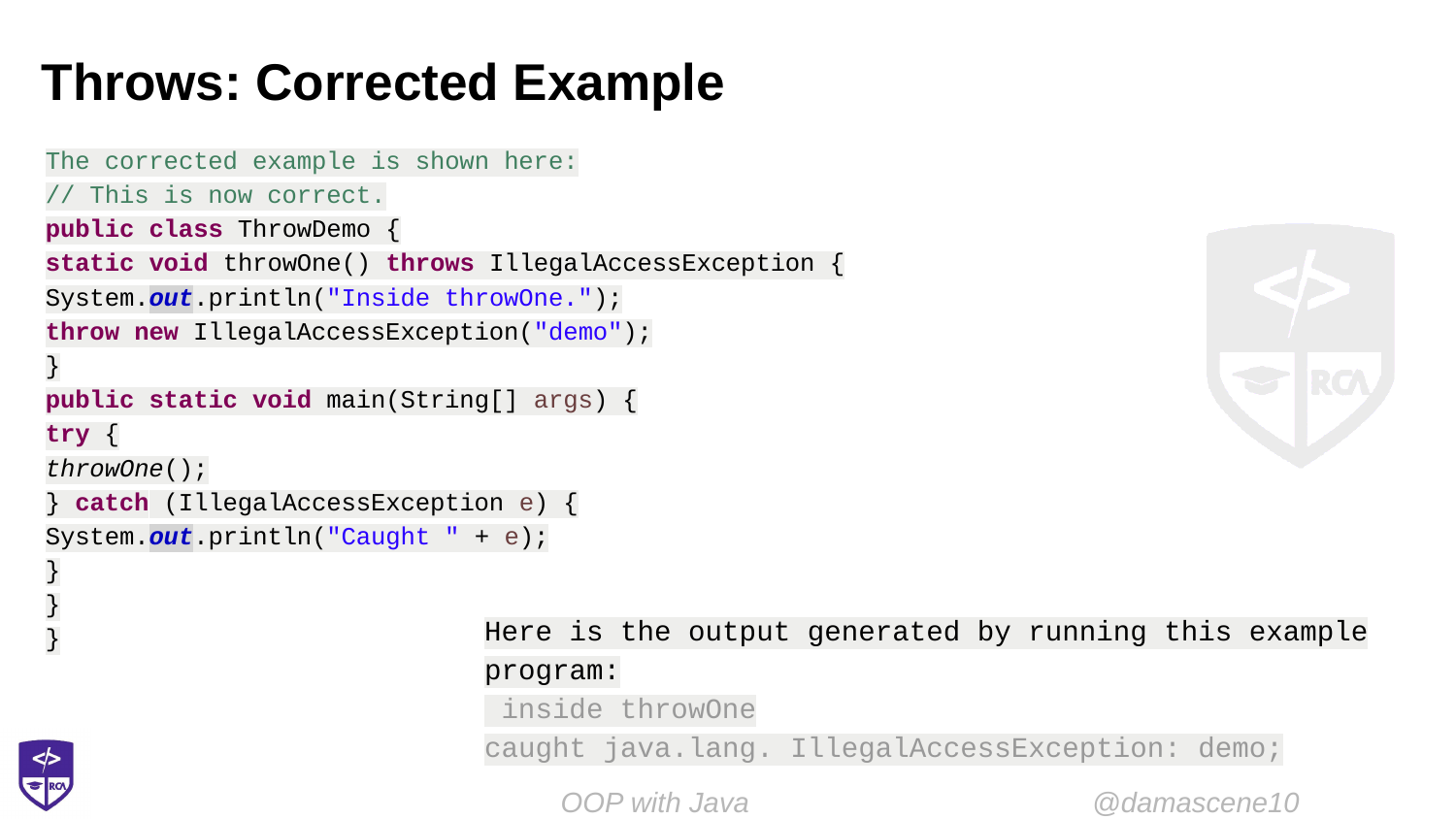

# Throws: Corrected Example
The corrected example is shown here:
// This is now correct.
public class ThrowDemo {
	static void throwOne() throws IllegalAccessException {
		System.out.println("Inside throwOne.");
		throw new IllegalAccessException("demo");
	}
	public static void main(String[] args) {
		try {
			throwOne();
		} catch (IllegalAccessException e) {
			System.out.println("Caught " + e);
		}
	}
}
Here is the output generated by running this example program:
 inside throwOne
caught java.lang. IllegalAccessException: demo;